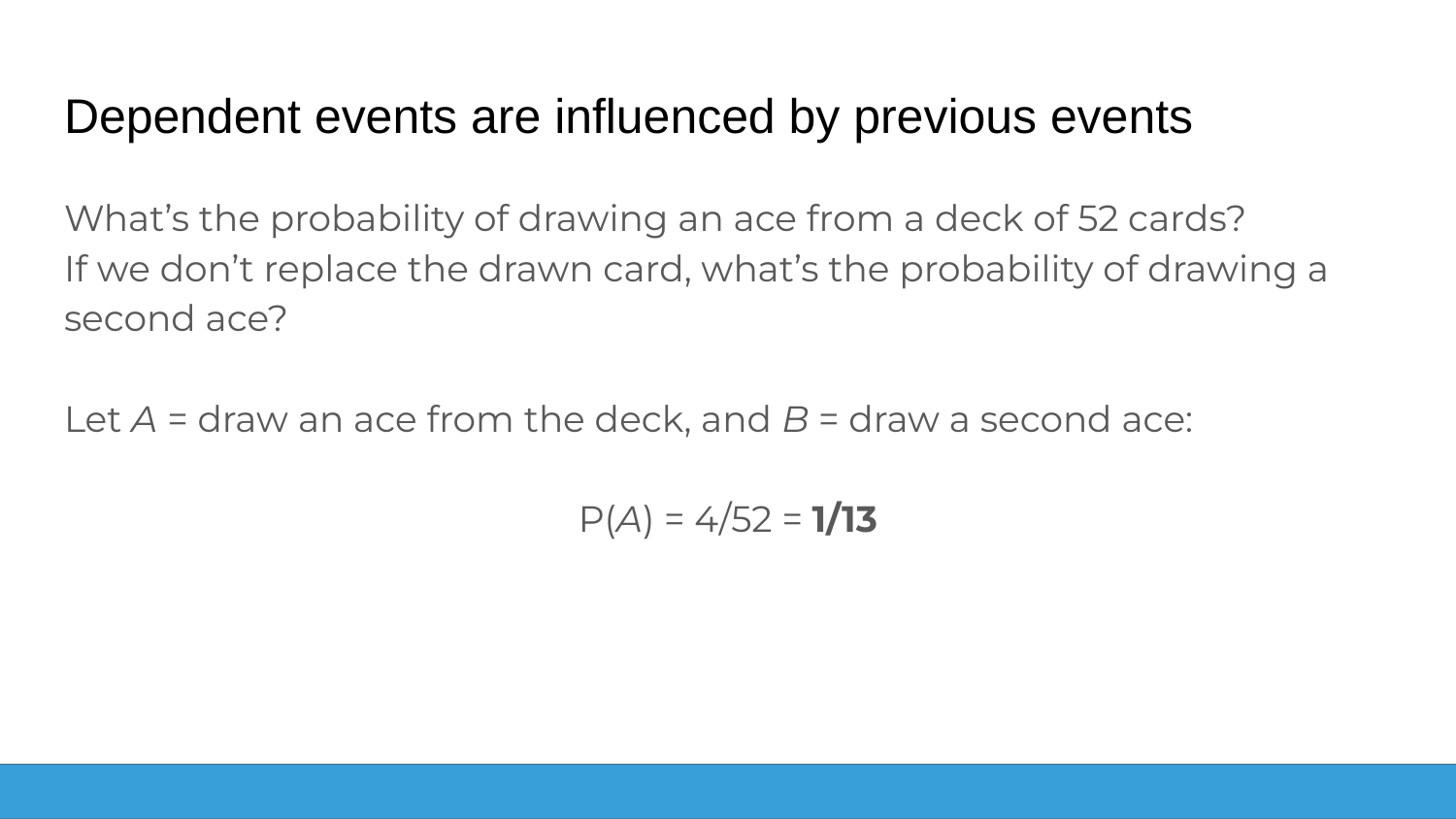

# Dependent events are influenced by previous events
What’s the probability of drawing an ace from a deck of 52 cards?
If we don’t replace the drawn card, what’s the probability of drawing a second ace?

Let A = draw an ace from the deck, and B = draw a second ace:

P(A) = 4/52 = 1/13